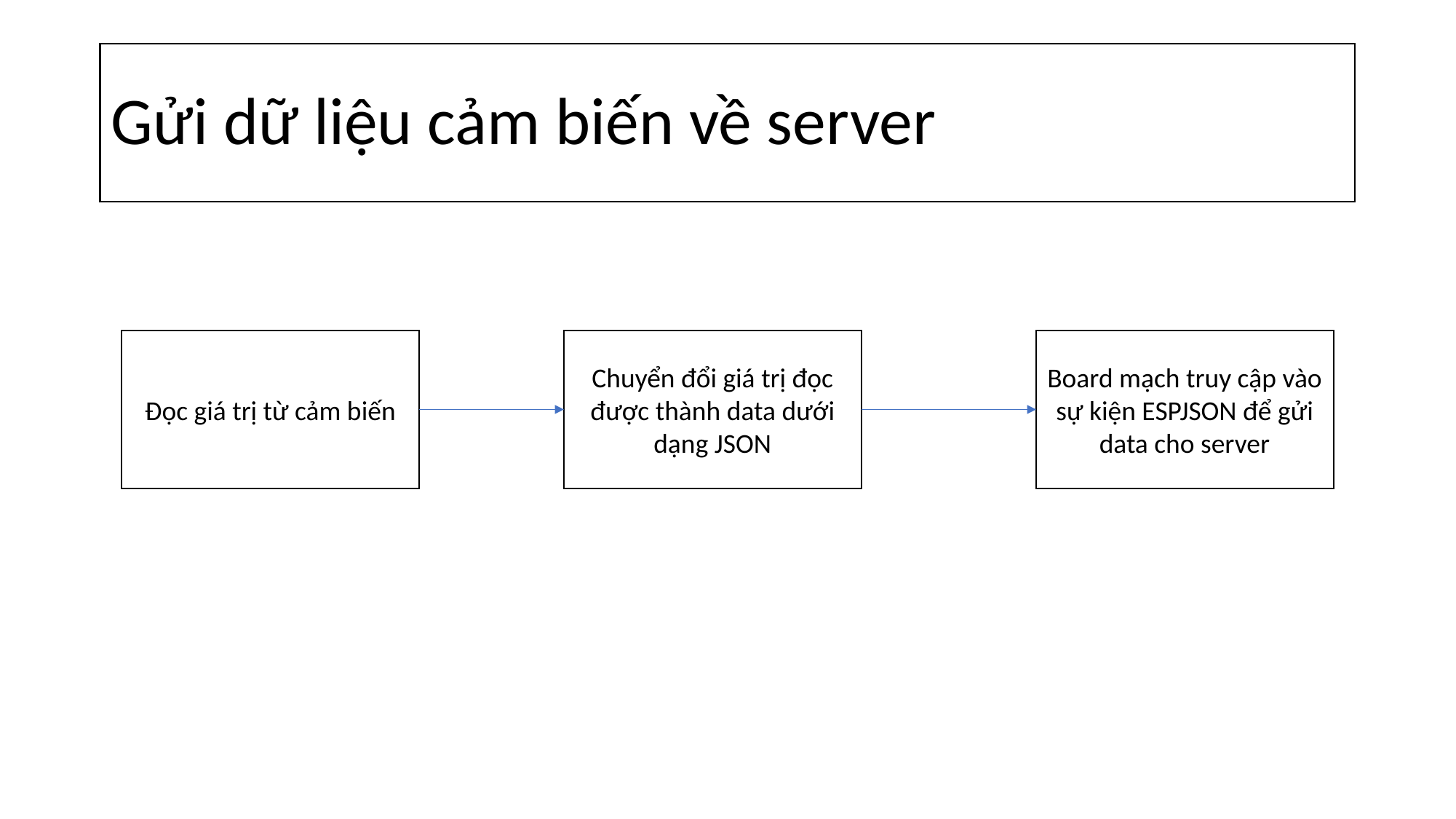

# Gửi dữ liệu cảm biến về server
Board mạch truy cập vào sự kiện ESPJSON để gửi data cho server
Chuyển đổi giá trị đọc được thành data dưới dạng JSON
Đọc giá trị từ cảm biến